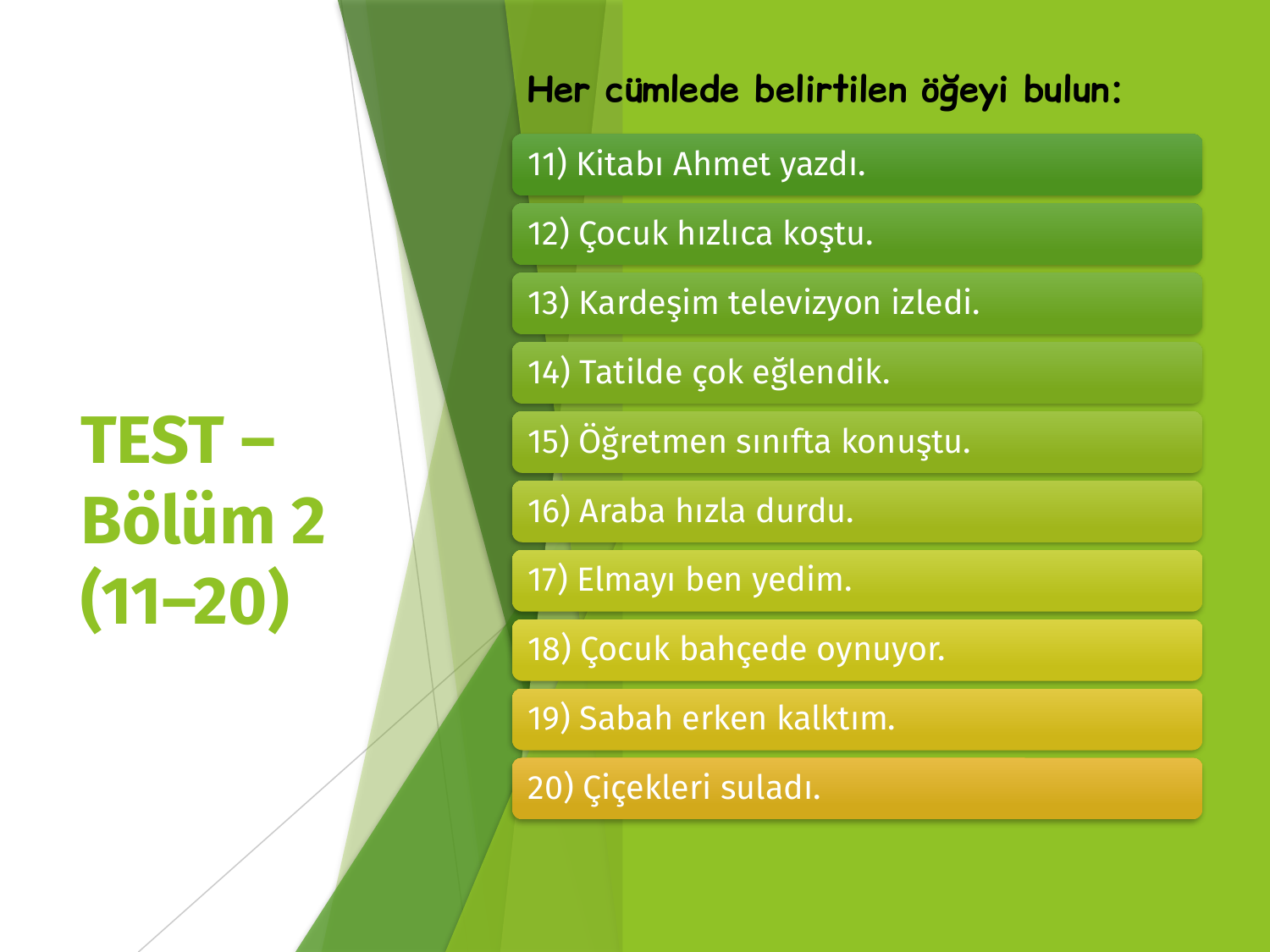

Her cümlede belirtilen öğeyi bulun:
11) Kitabı Ahmet yazdı.
12) Çocuk hızlıca koştu.
13) Kardeşim televizyon izledi.
14) Tatilde çok eğlendik.
15) Öğretmen sınıfta konuştu.
16) Araba hızla durdu.
17) Elmayı ben yedim.
18) Çocuk bahçede oynuyor.
19) Sabah erken kalktım.
20) Çiçekleri suladı.

TEST – Bölüm 2 (11–20)